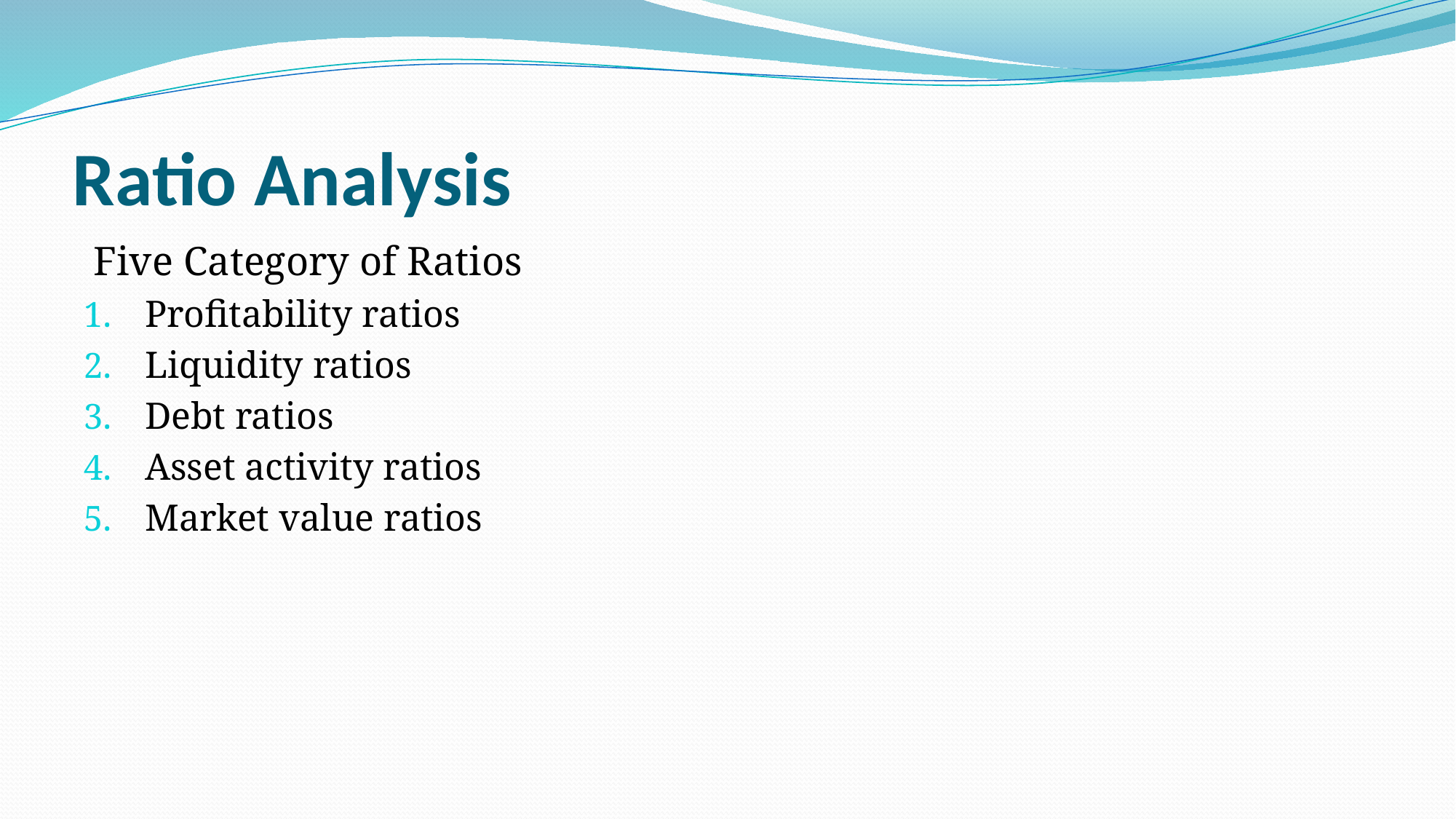

# Ratio Analysis
 Five Category of Ratios
Profitability ratios
Liquidity ratios
Debt ratios
Asset activity ratios
Market value ratios